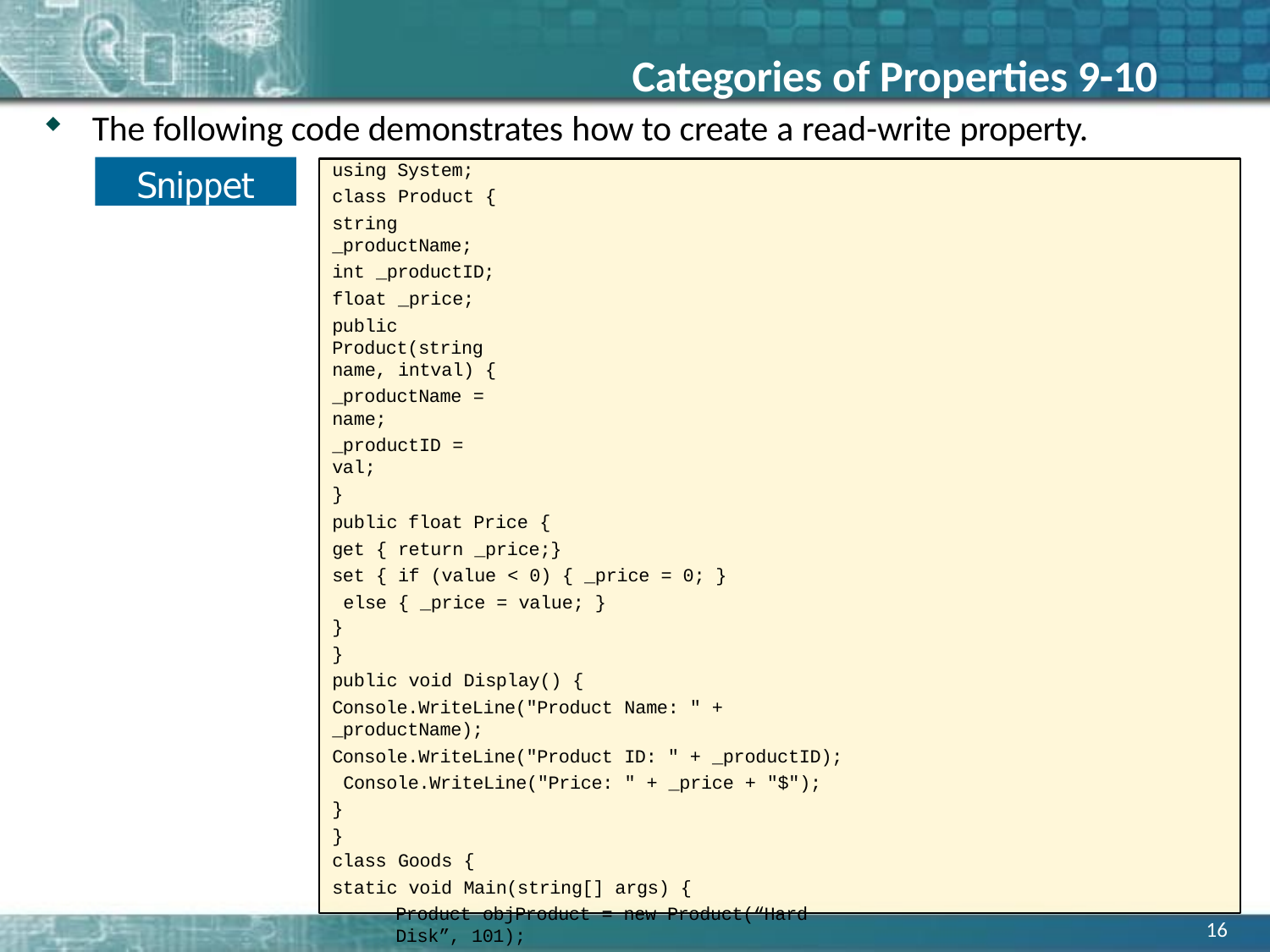

# Categories of Properties 9-10
The following code demonstrates how to create a read-write property.
using System;  class Product {
string _productName;
int _productID;
float _price;
public Product(string name, intval) {
_productName = name;
_productID = val;
}
public float Price {  get { return _price;}
set { if (value < 0) { _price = 0; }  else { _price = value; }
}
}
public void Display() {
Console.WriteLine("Product Name: " + _productName);
Console.WriteLine("Product ID: " + _productID);  Console.WriteLine("Price: " + _price + "$");
}
}
class Goods {
static void Main(string[] args) {
Product objProduct = new Product(“Hard Disk”, 101);
objProduct.Price = 345.25F;  objProduct.Display();
}
}
Snippet

16